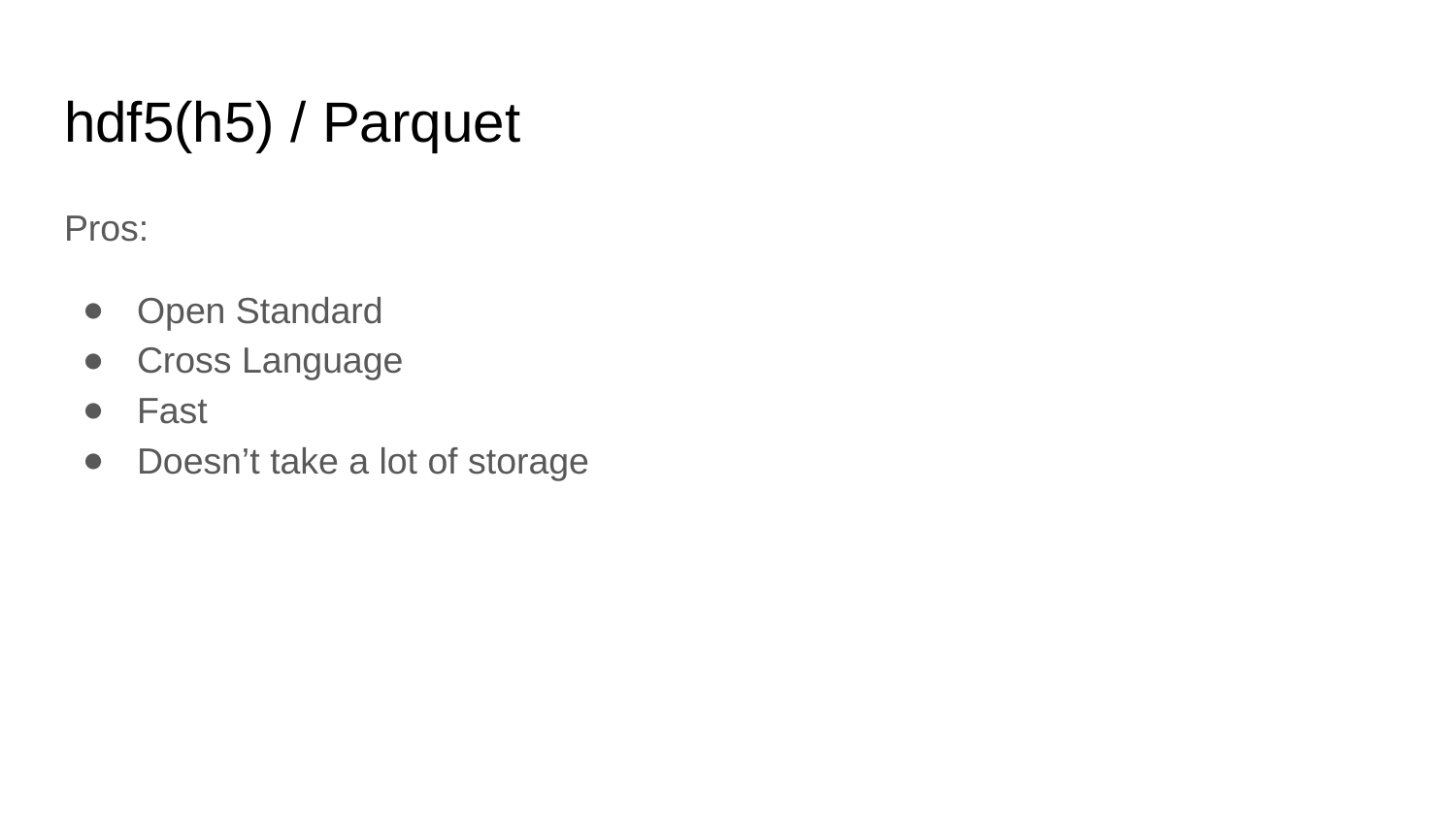

# hdf5(h5) / Parquet
Pros:
Open Standard
Cross Language
Fast
Doesn’t take a lot of storage